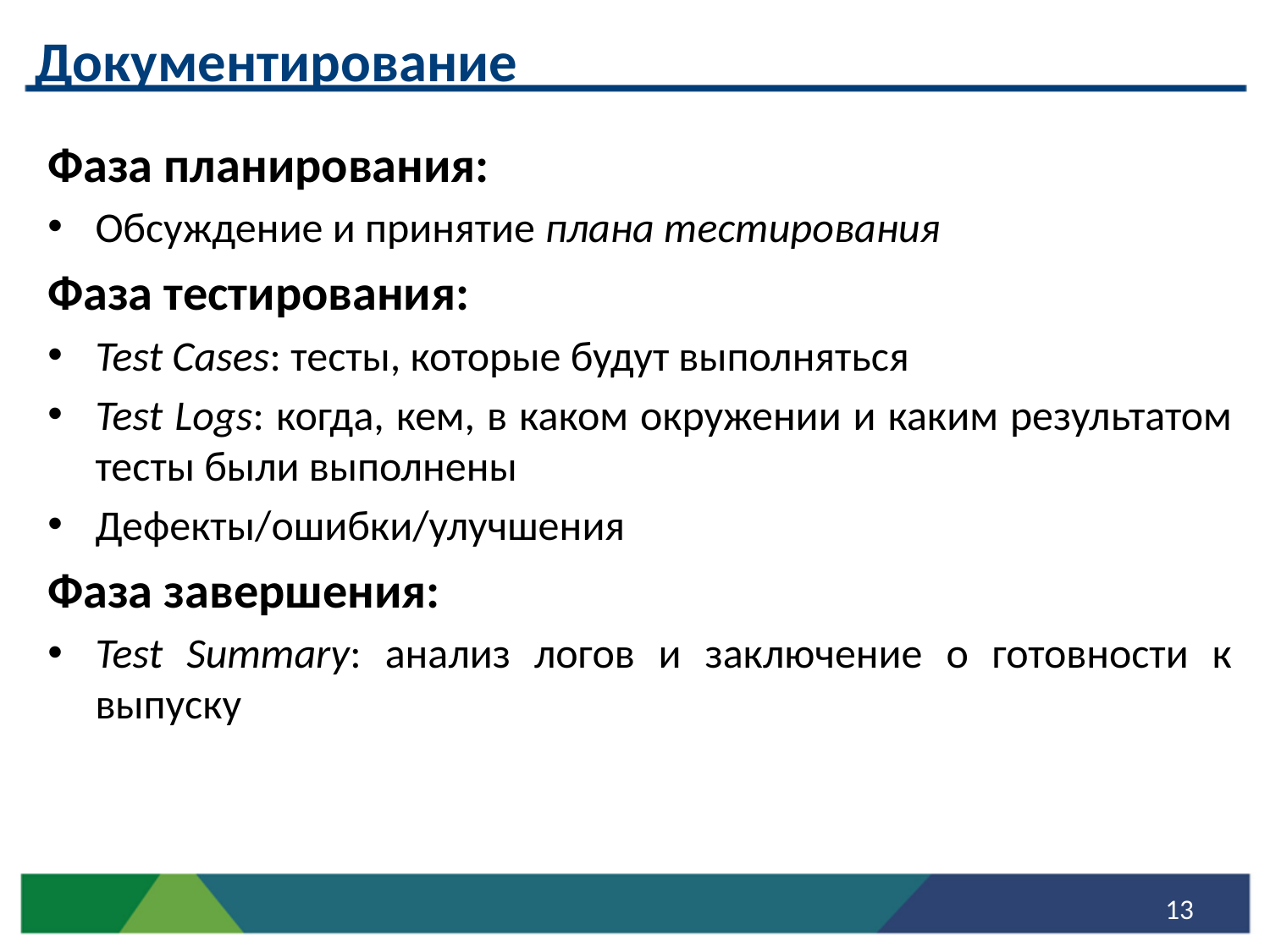

Документирование
Фаза планирования:
Обсуждение и принятие плана тестирования
Фаза тестирования:
Test Cases: тесты, которые будут выполняться
Test Logs: когда, кем, в каком окружении и каким результатом тесты были выполнены
Дефекты/ошибки/улучшения
Фаза завершения:
Test Summary: анализ логов и заключение о готовности к выпуску

13